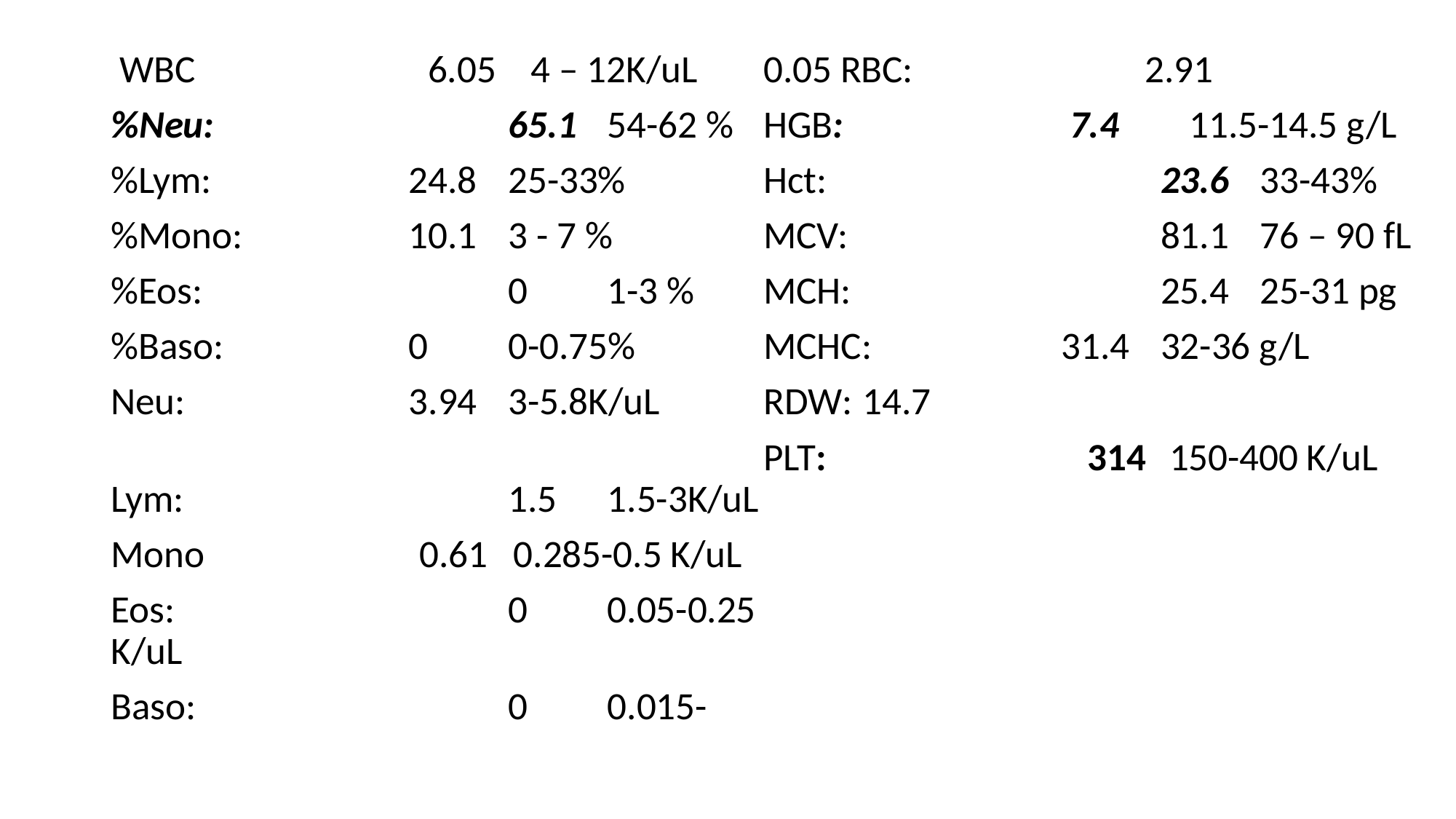

WBC	                         6.05    4 – 12K/uL
%Neu:                       	65.1	54-62 %
%Lym:                      	24.8	25-33%
%Mono:            	10.1	3 - 7 %
%Eos:                        	0	1-3 %
%Baso:                     	0	0-0.75%
Neu:                        	3.94	3-5.8K/uL
Lym:                          	1.5	1.5-3K/uL
Mono	                        0.61   0.285-0.5 K/uL
Eos:                            	0	0.05-0.25 K/uL
Baso:                          	0	0.015-0.05 RBC:	                     2.91
HGB:                          7.4        11.5-14.5 g/L
Hct:                           	23.6 	33-43%
MCV:                         	81.1	76 – 90 fL
MCH:                         	25.4	25-31 pg
MCHC:                     	31.4 	32-36 g/L
RDW:	14.7
PLT:                              314	 150-400 K/uL

#